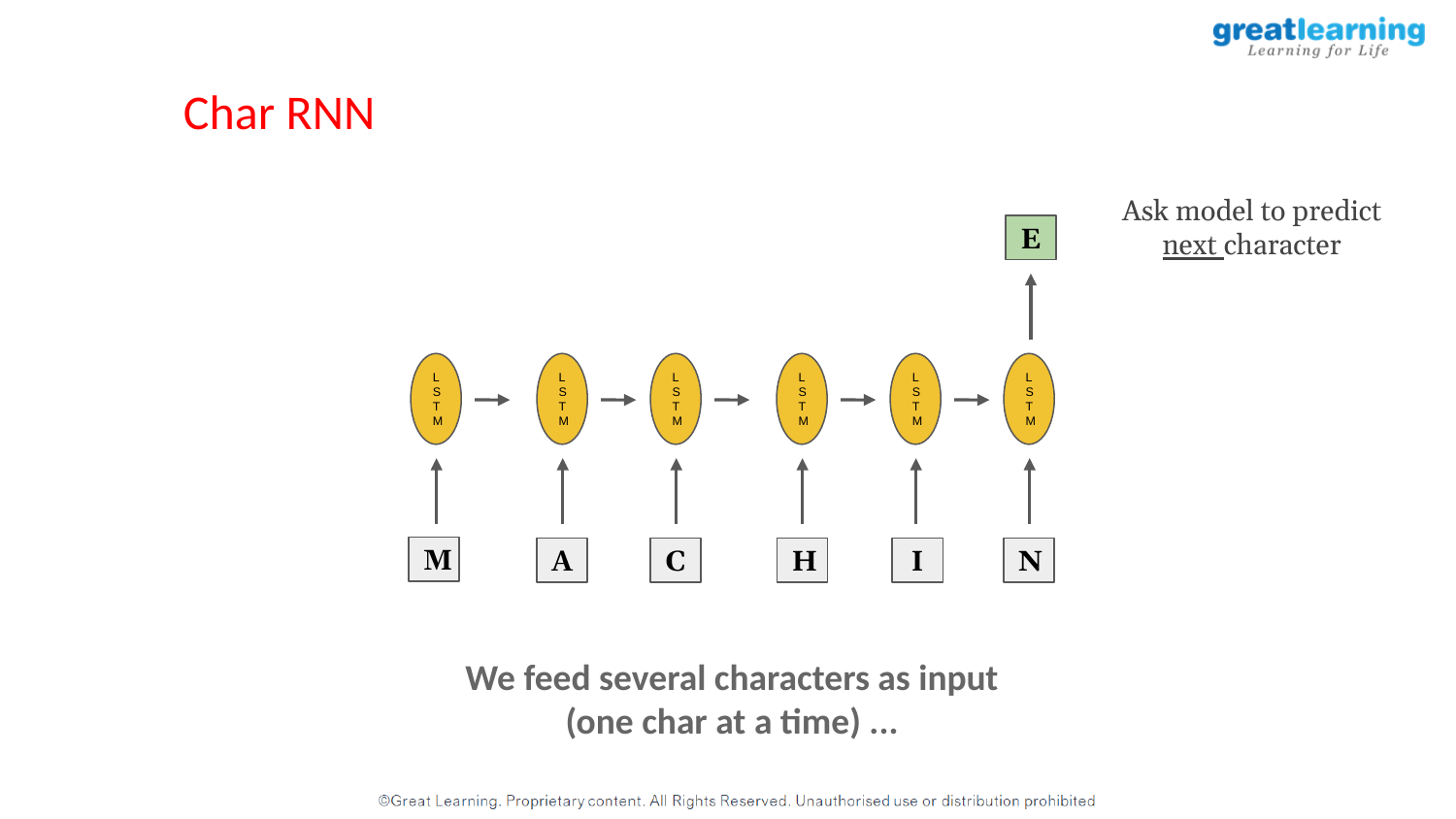

Char RNN
Ask model to predict next character
E
LSTM
LSTM
LSTM
LSTM
LSTM
LSTM
M
A
C
H
I
N
We feed several characters as input (one char at a time) ...